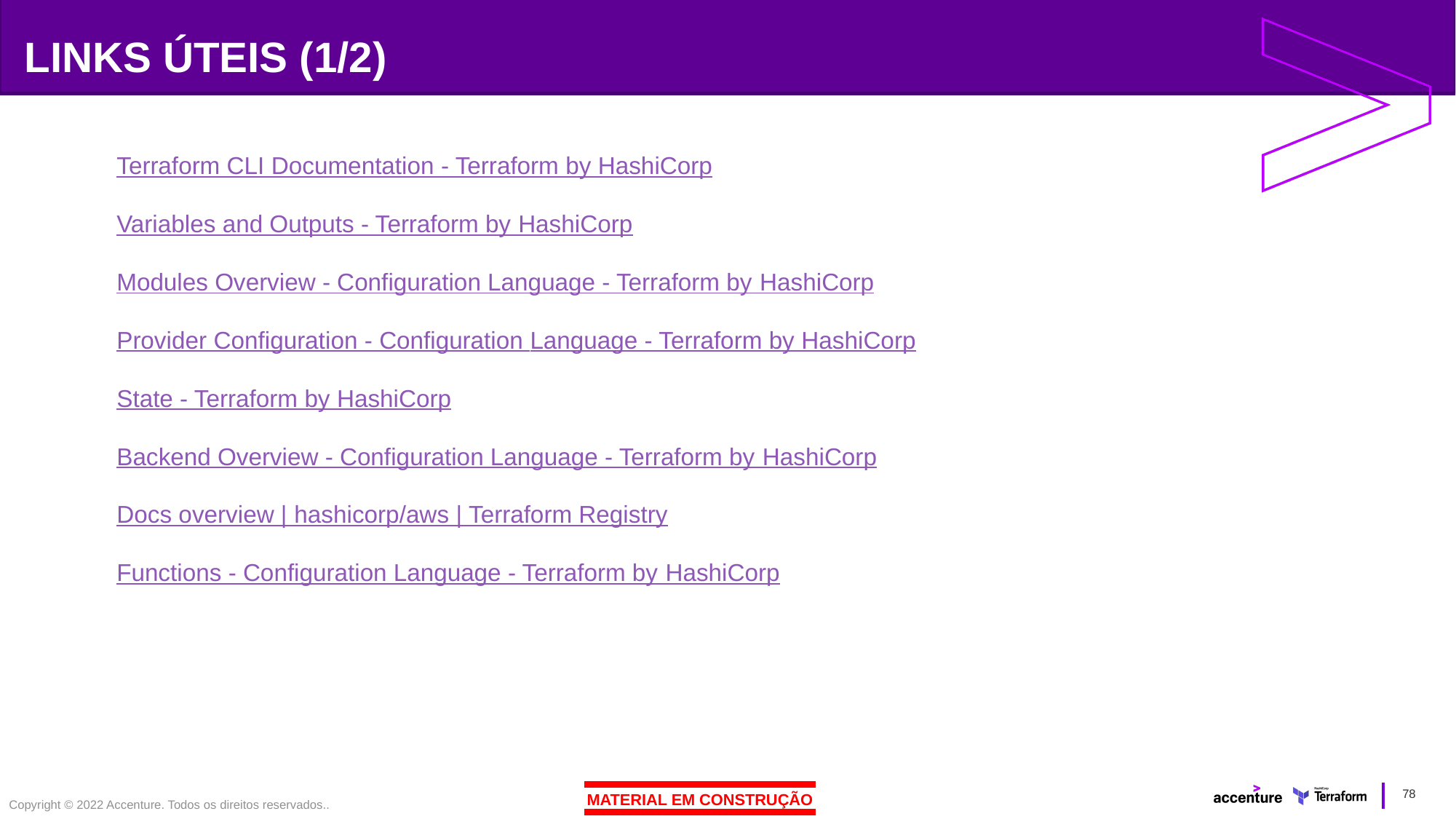

# LINKS ÚTEIS (1/2)
Terraform CLI Documentation - Terraform by HashiCorp

Variables and Outputs - Terraform by HashiCorp

Modules Overview - Configuration Language - Terraform by HashiCorp

Provider Configuration - Configuration Language - Terraform by HashiCorp

State - Terraform by HashiCorp

Backend Overview - Configuration Language - Terraform by HashiCorp

Docs overview | hashicorp/aws | Terraform Registry

Functions - Configuration Language - Terraform by HashiCorp
78